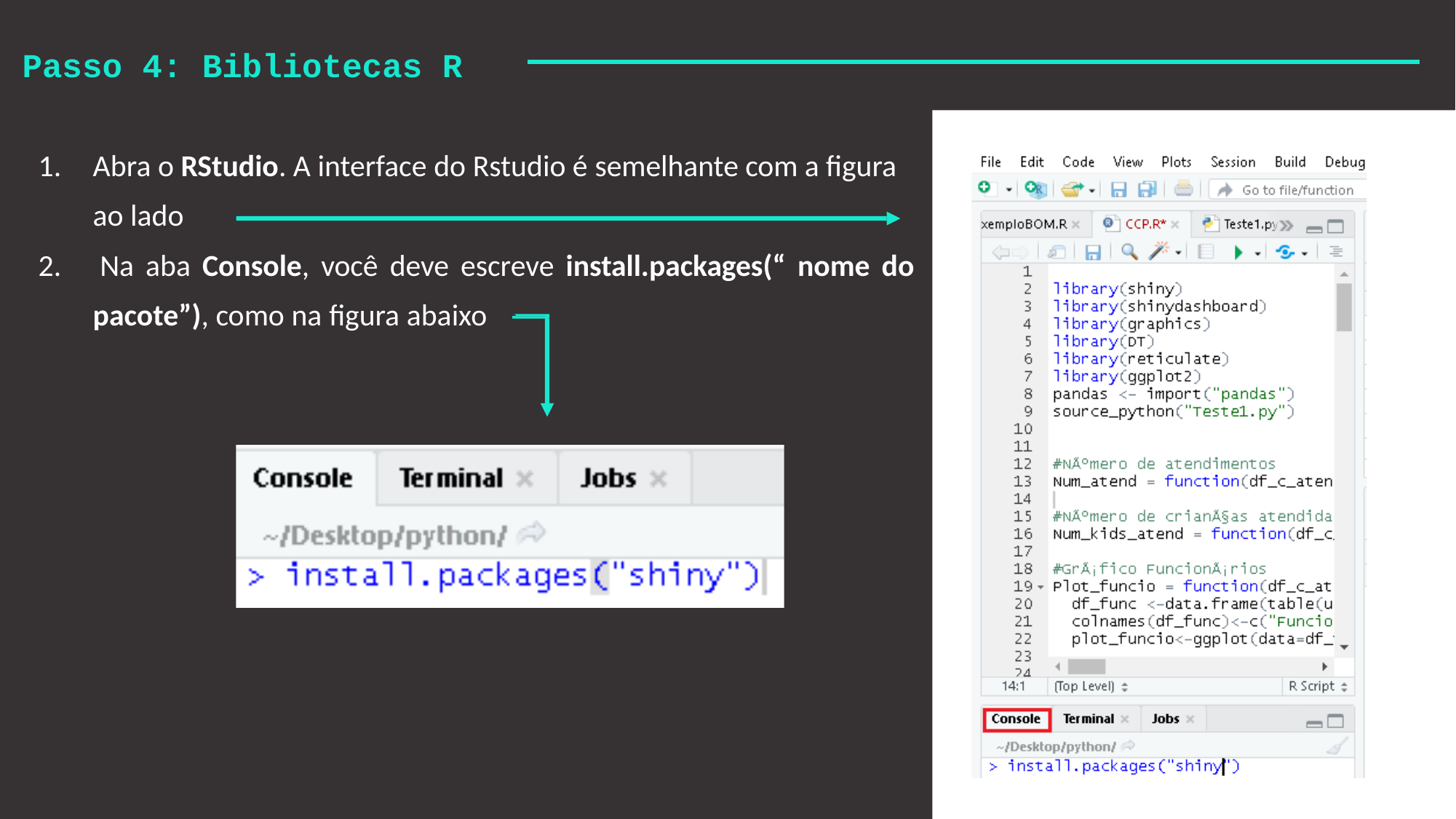

Passo 4: Bibliotecas R

Abra o RStudio. A interface do Rstudio é semelhante com a figura  ao lado
Na aba Console, você deve escreve install.packages(“ nome do
pacote”), como na figura abaixo